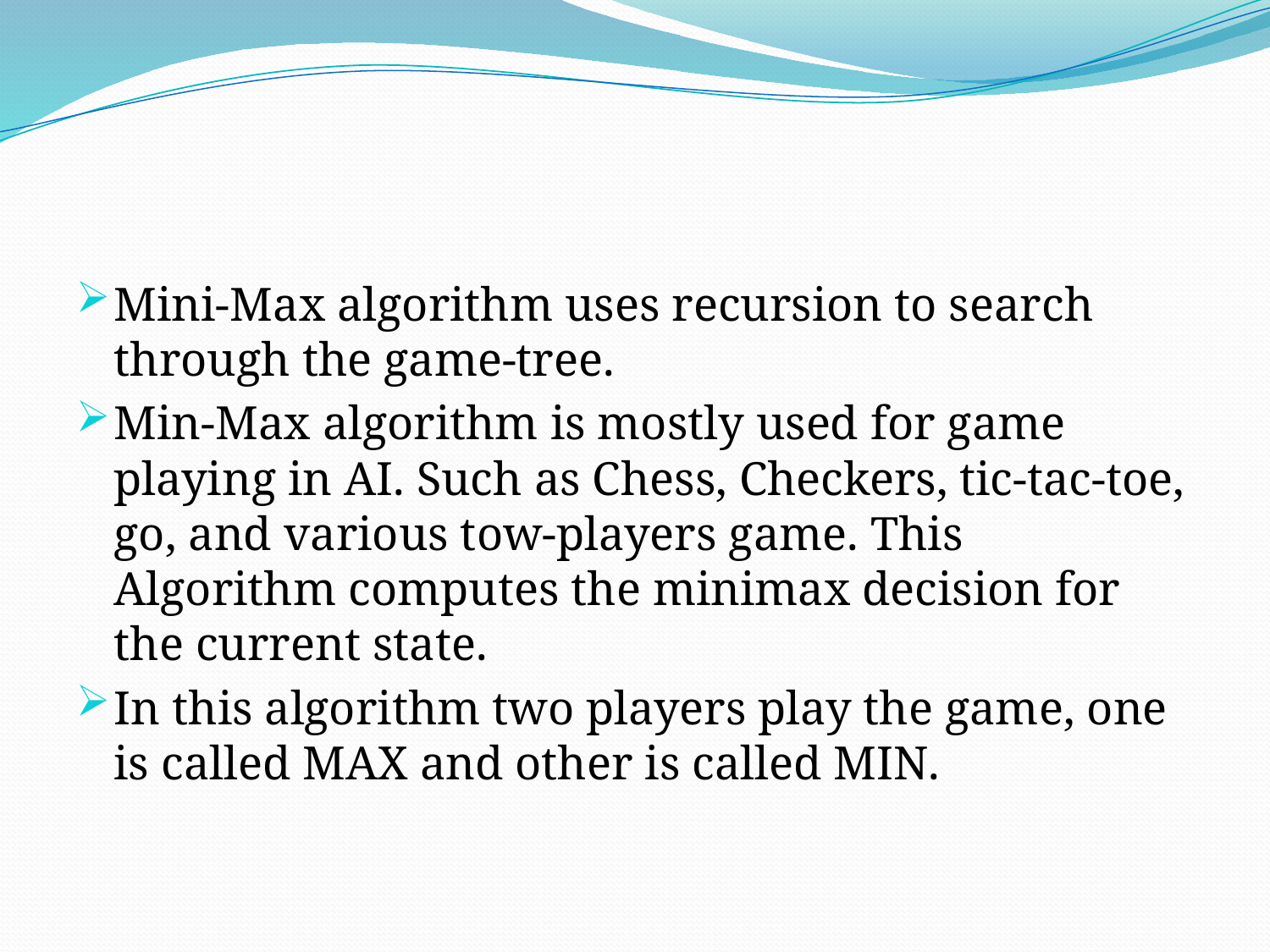

Mini-Max algorithm uses recursion to search through the game-tree.
Min-Max algorithm is mostly used for game playing in AI. Such as Chess, Checkers, tic-tac-toe, go, and various tow-players game. This Algorithm computes the minimax decision for the current state.
In this algorithm two players play the game, one is called MAX and other is called MIN.